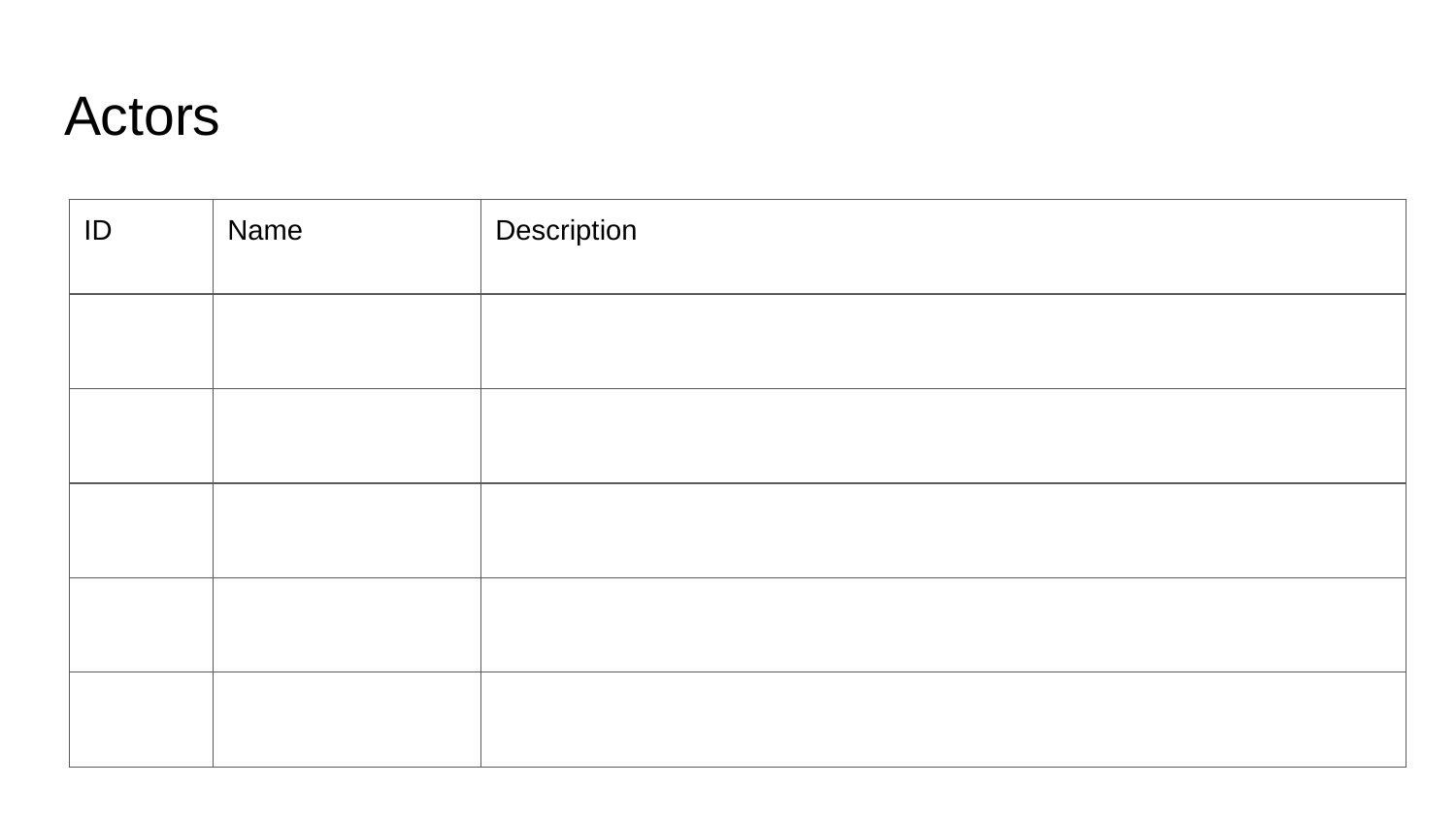

# Actors
| ID | Name | Description |
| --- | --- | --- |
|  |  |  |
|  |  |  |
|  |  |  |
|  |  |  |
|  |  |  |